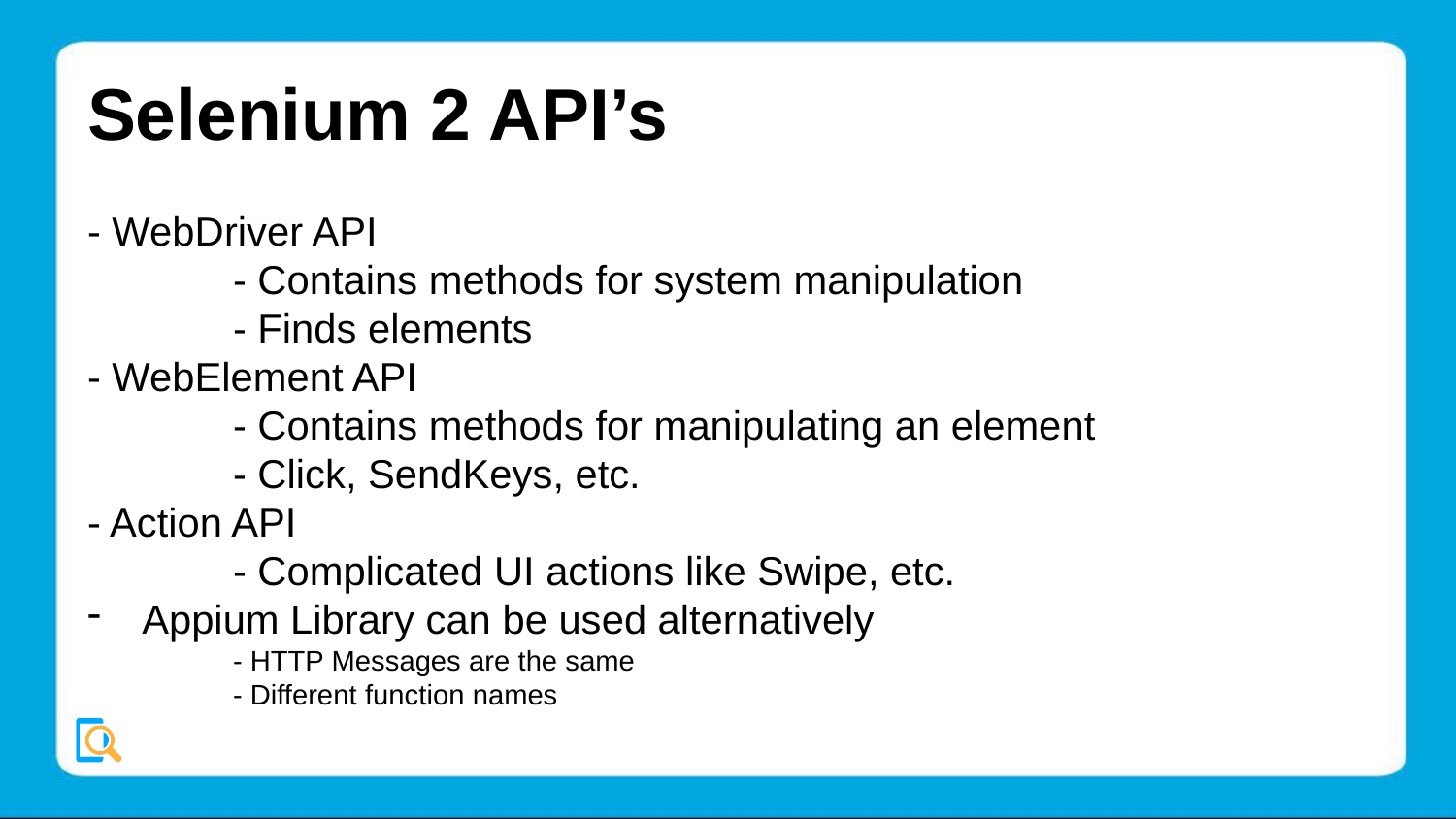

# Selenium 2 API’s
- WebDriver API
	- Contains methods for system manipulation
	- Finds elements
- WebElement API
	- Contains methods for manipulating an element
	- Click, SendKeys, etc.
- Action API
	- Complicated UI actions like Swipe, etc.
Appium Library can be used alternatively
	- HTTP Messages are the same
	- Different function names